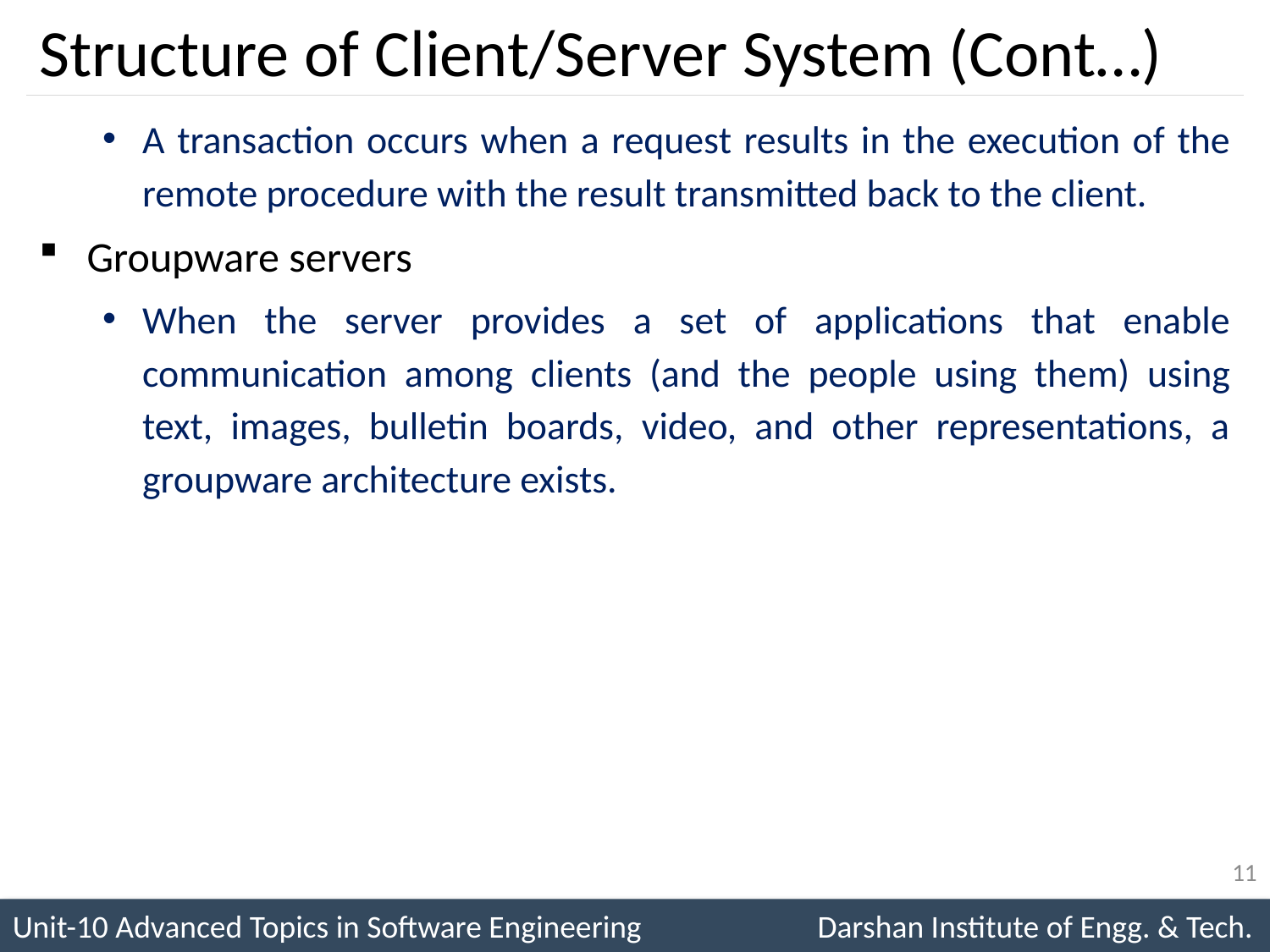

# Structure of Client/Server System (Cont…)
A transaction occurs when a request results in the execution of the remote procedure with the result transmitted back to the client.
Groupware servers
When the server provides a set of applications that enable communication among clients (and the people using them) using text, images, bulletin boards, video, and other representations, a groupware architecture exists.
11